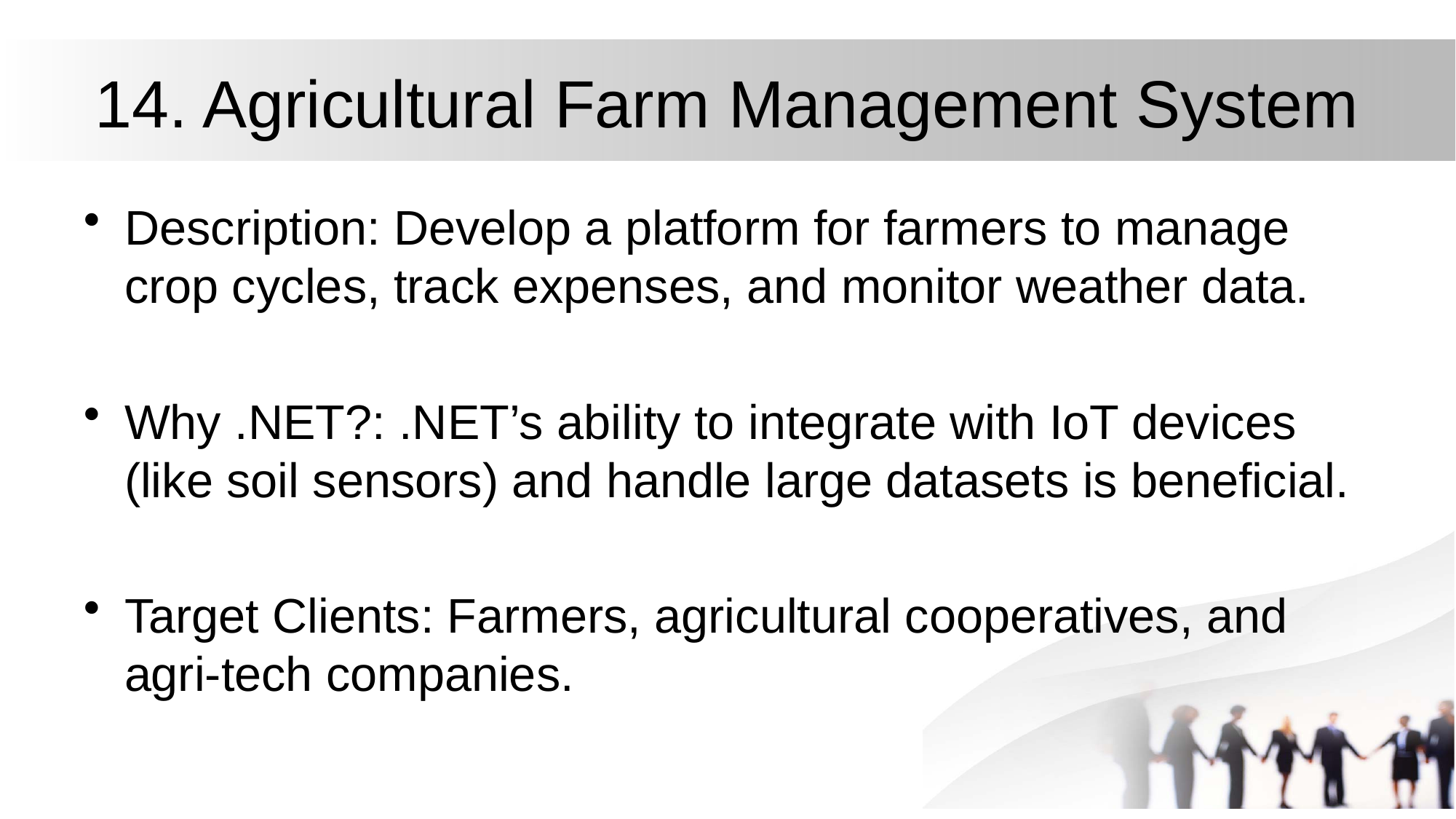

# 14. Agricultural Farm Management System
Description: Develop a platform for farmers to manage crop cycles, track expenses, and monitor weather data.

Why .NET?: .NET’s ability to integrate with IoT devices (like soil sensors) and handle large datasets is beneficial.

Target Clients: Farmers, agricultural cooperatives, and agri-tech companies.